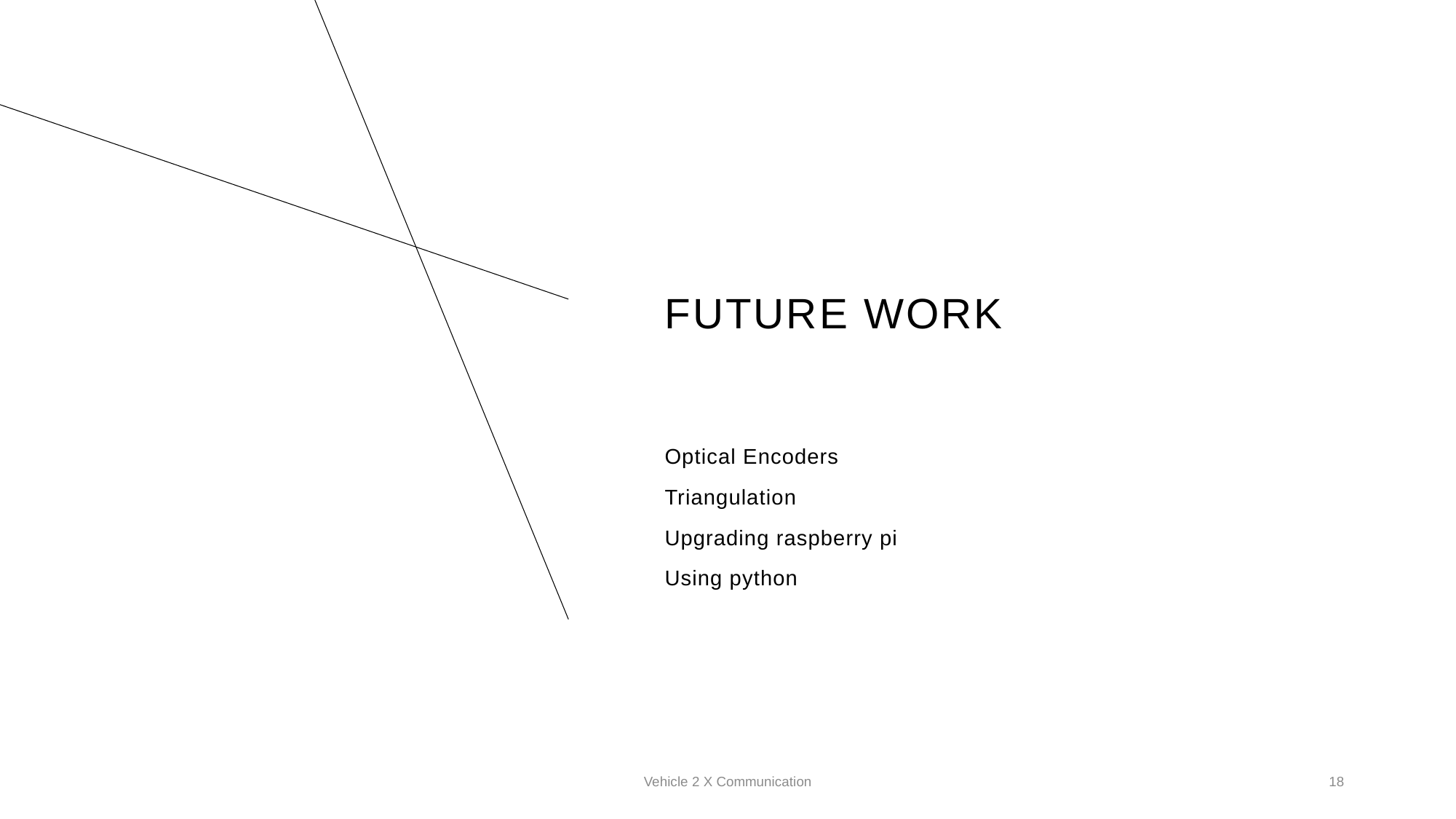

# Future work
Optical Encoders
Triangulation
Upgrading raspberry pi
Using python
Vehicle 2 X Communication
18